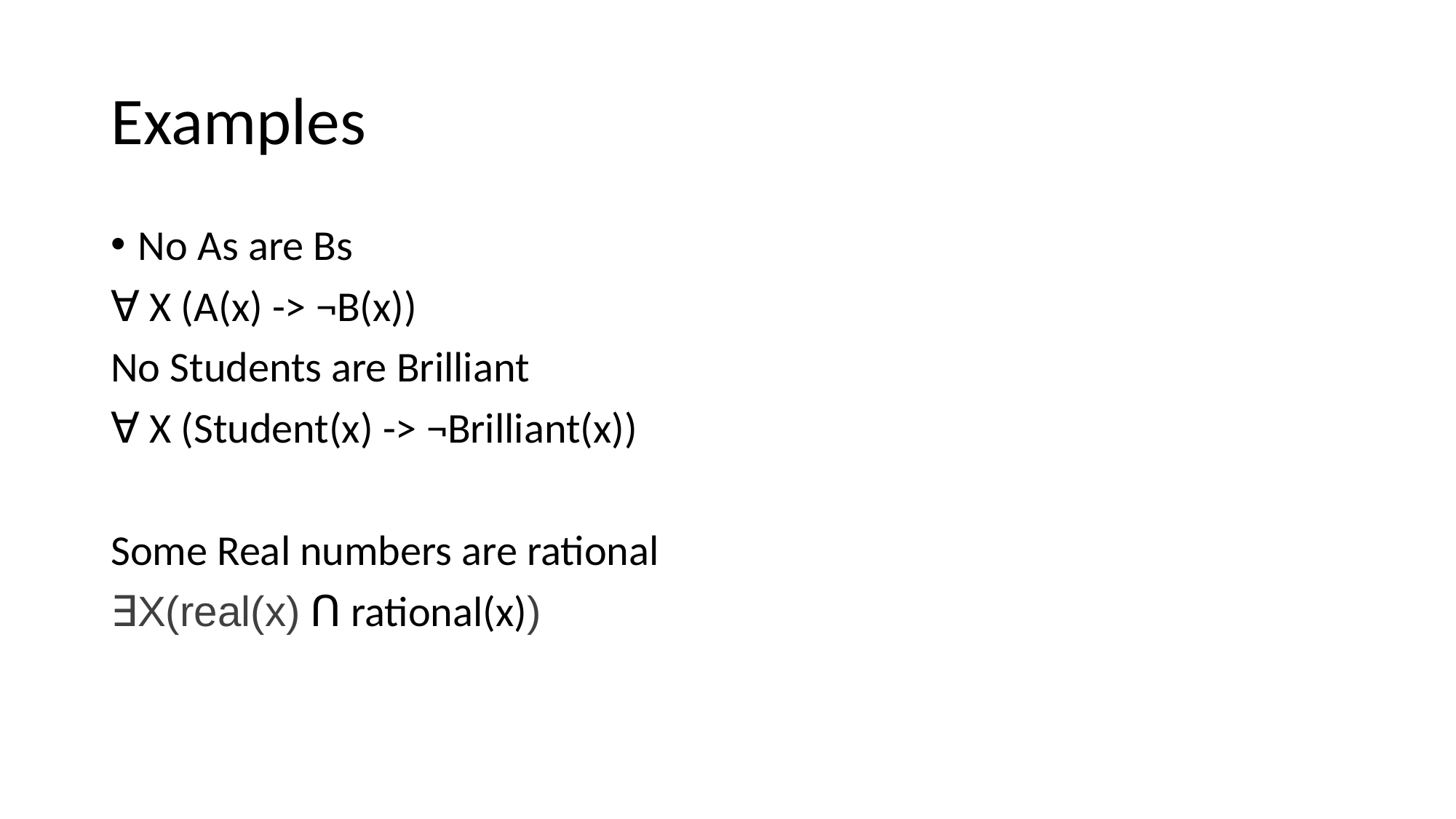

# Examples
No As are Bs
∀ X (A(x) -> ¬B(x))
No Students are Brilliant
∀ X (Student(x) -> ¬Brilliant(x))

Some Real numbers are rational
∃X(real(x) Ո rational(x))